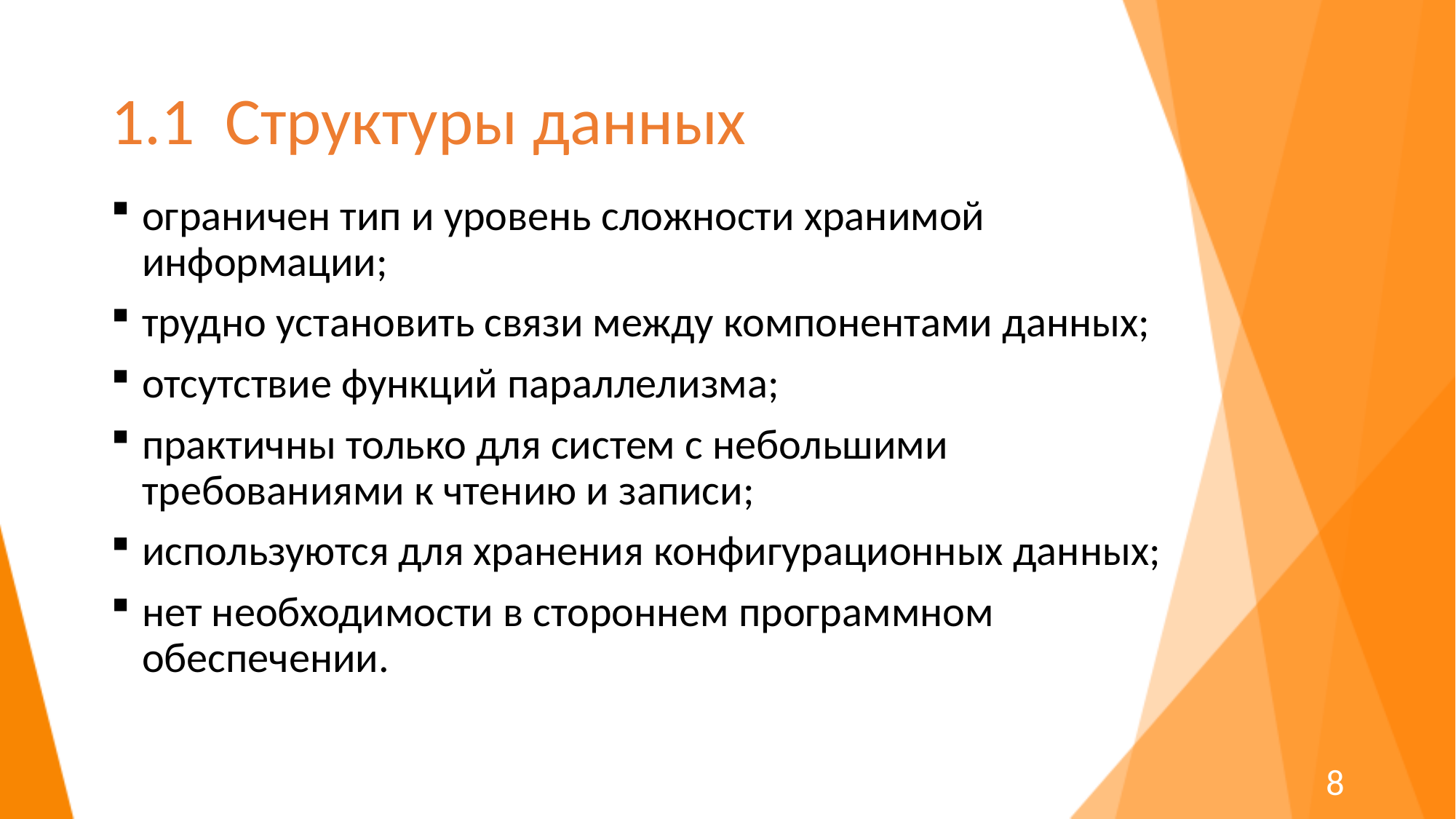

# 1.1  Структуры данных
ограничен тип и уровень сложности хранимой информации;
трудно установить связи между компонентами данных;
отсутствие функций параллелизма;
практичны только для систем с небольшими требованиями к чтению и записи;
используются для хранения конфигурационных данных;
нет необходимости в стороннем программном обеспечении.
8